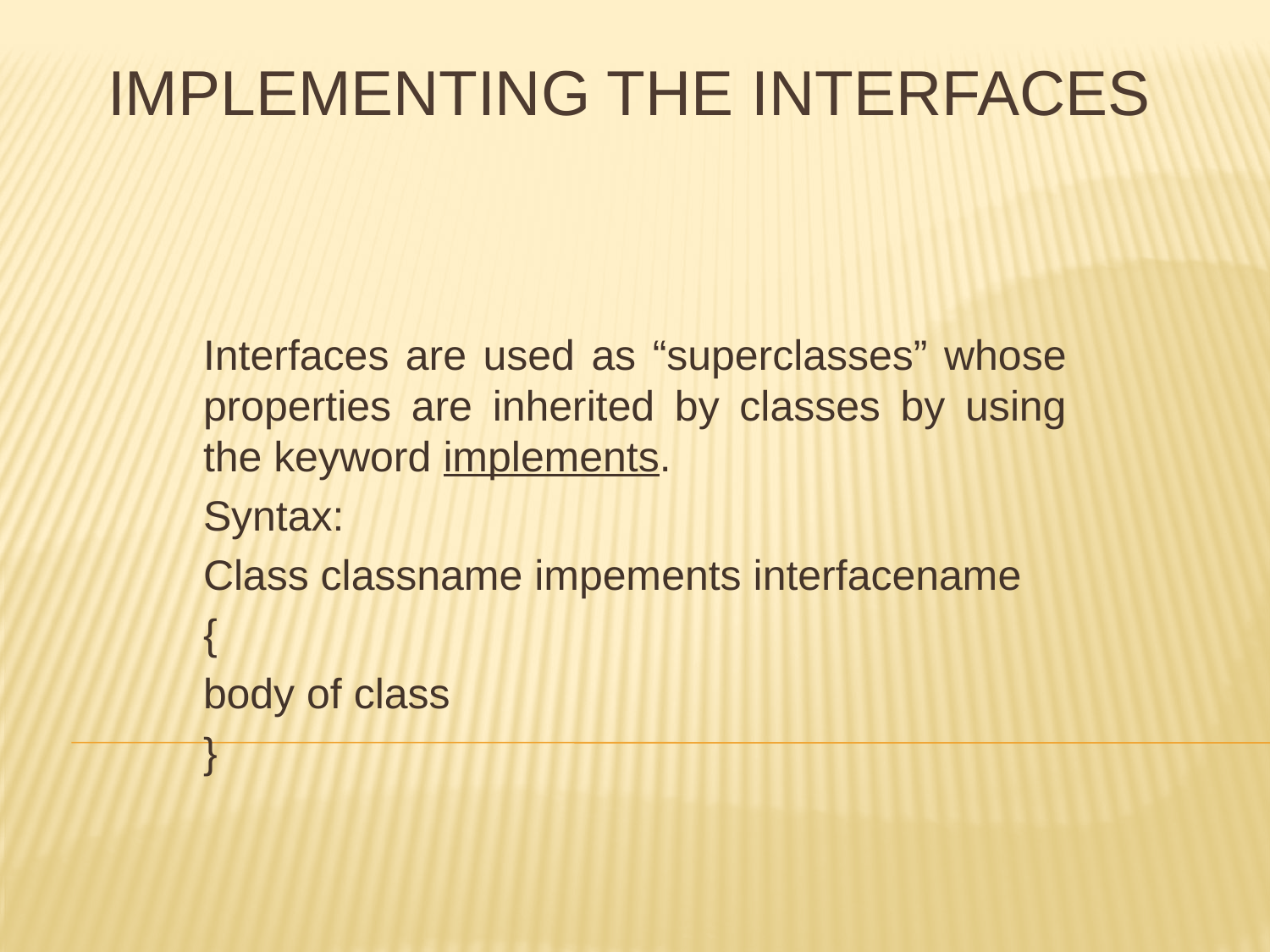

# Implementing the interfaces
Interfaces are used as “superclasses” whose properties are inherited by classes by using the keyword implements.
Syntax:
Class classname impements interfacename
{
body of class
}